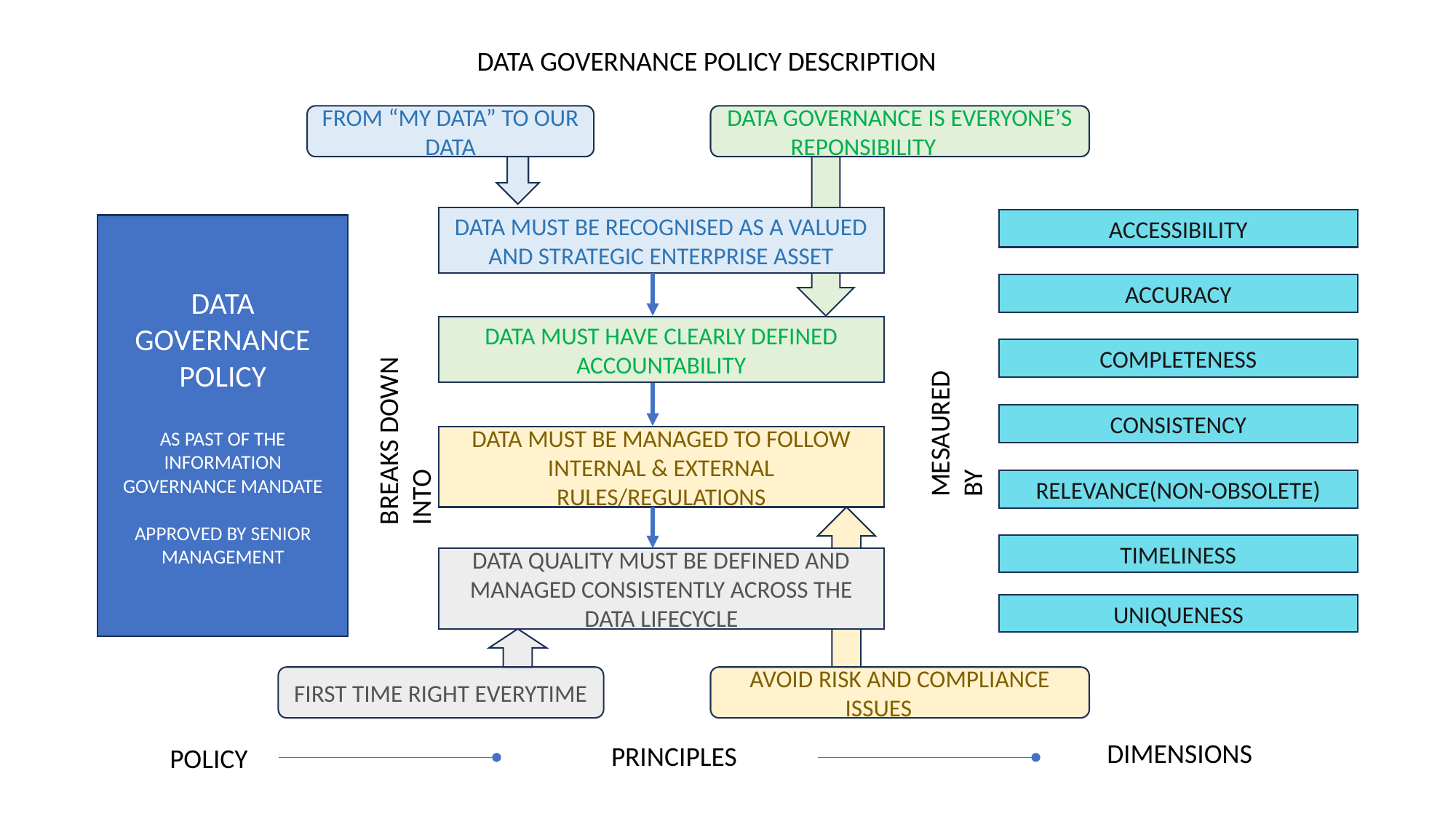

DATA GOVERNANCE POLICY DESCRIPTION
FROM “MY DATA” TO OUR DATA
DATA GOVERNANCE IS EVERYONE’S REPONSIBILITY

DATA MUST BE RECOGNISED AS A VALUED AND STRATEGIC ENTERPRISE ASSET
DATA MUST HAVE CLEARLY DEFINED ACCOUNTABILITY
DATA MUST BE MANAGED TO FOLLOW INTERNAL & EXTERNAL RULES/REGULATIONS

DATA QUALITY MUST BE DEFINED AND MANAGED CONSISTENTLY ACROSS THE DATA LIFECYCLE

FIRST TIME RIGHT EVERYTIME
AVOID RISK AND COMPLIANCE ISSUES
ACCESSIBILITY
DATA GOVERNANCE POLICY

AS PAST OF THE INFORMATION GOVERNANCE MANDATE

APPROVED BY SENIOR MANAGEMENT
ACCURACY
BREAKS DOWN INTO
MESAURED BY
COMPLETENESS
CONSISTENCY
RELEVANCE(NON-OBSOLETE)
TIMELINESS
UNIQUENESS
DIMENSIONS
PRINCIPLES
POLICY